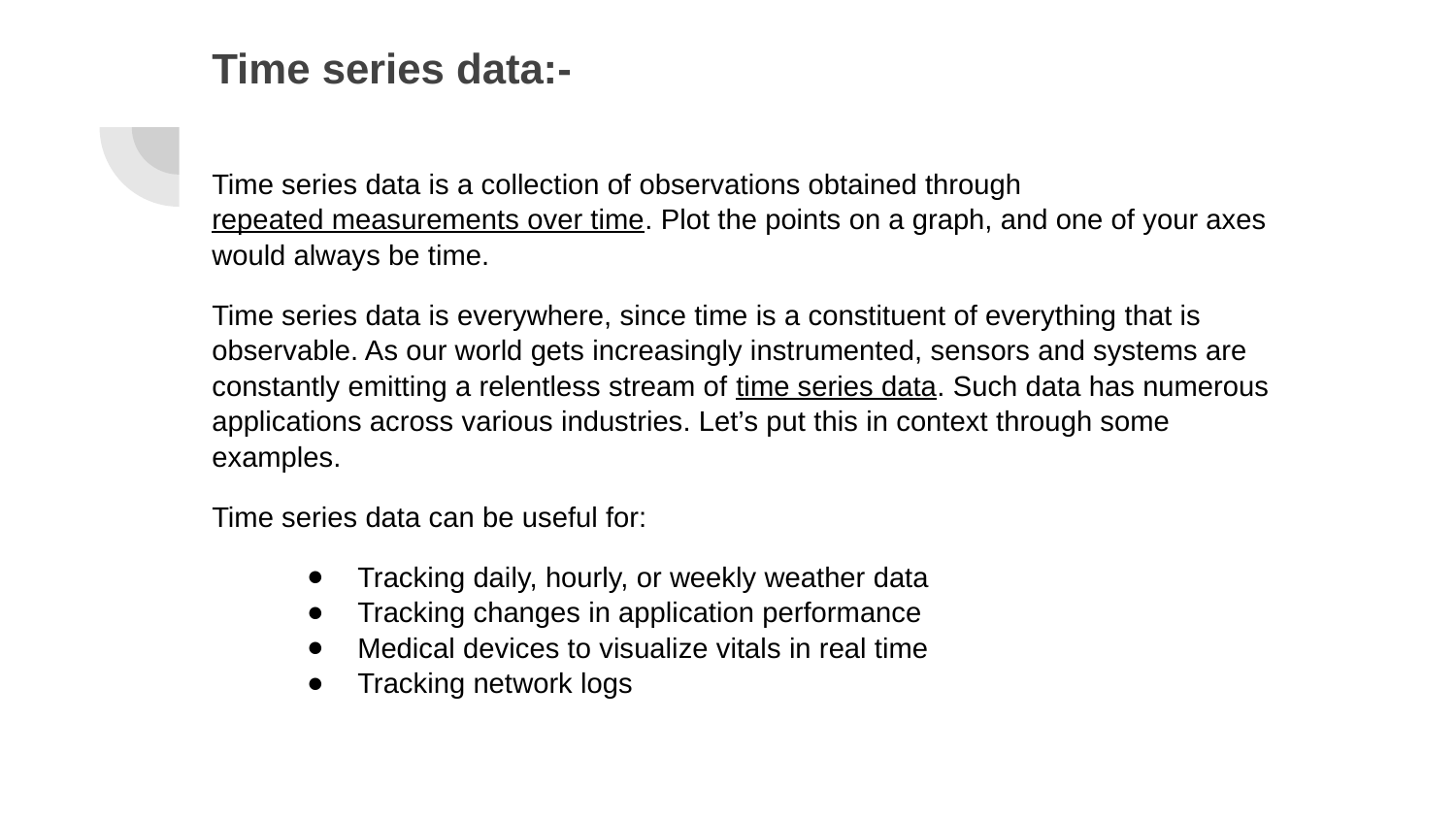

# Time series data:-
Time series data is a collection of observations obtained through repeated measurements over time. Plot the points on a graph, and one of your axes would always be time.
Time series data is everywhere, since time is a constituent of everything that is observable. As our world gets increasingly instrumented, sensors and systems are constantly emitting a relentless stream of time series data. Such data has numerous applications across various industries. Let’s put this in context through some examples.
Time series data can be useful for:
Tracking daily, hourly, or weekly weather data
Tracking changes in application performance
Medical devices to visualize vitals in real time
Tracking network logs